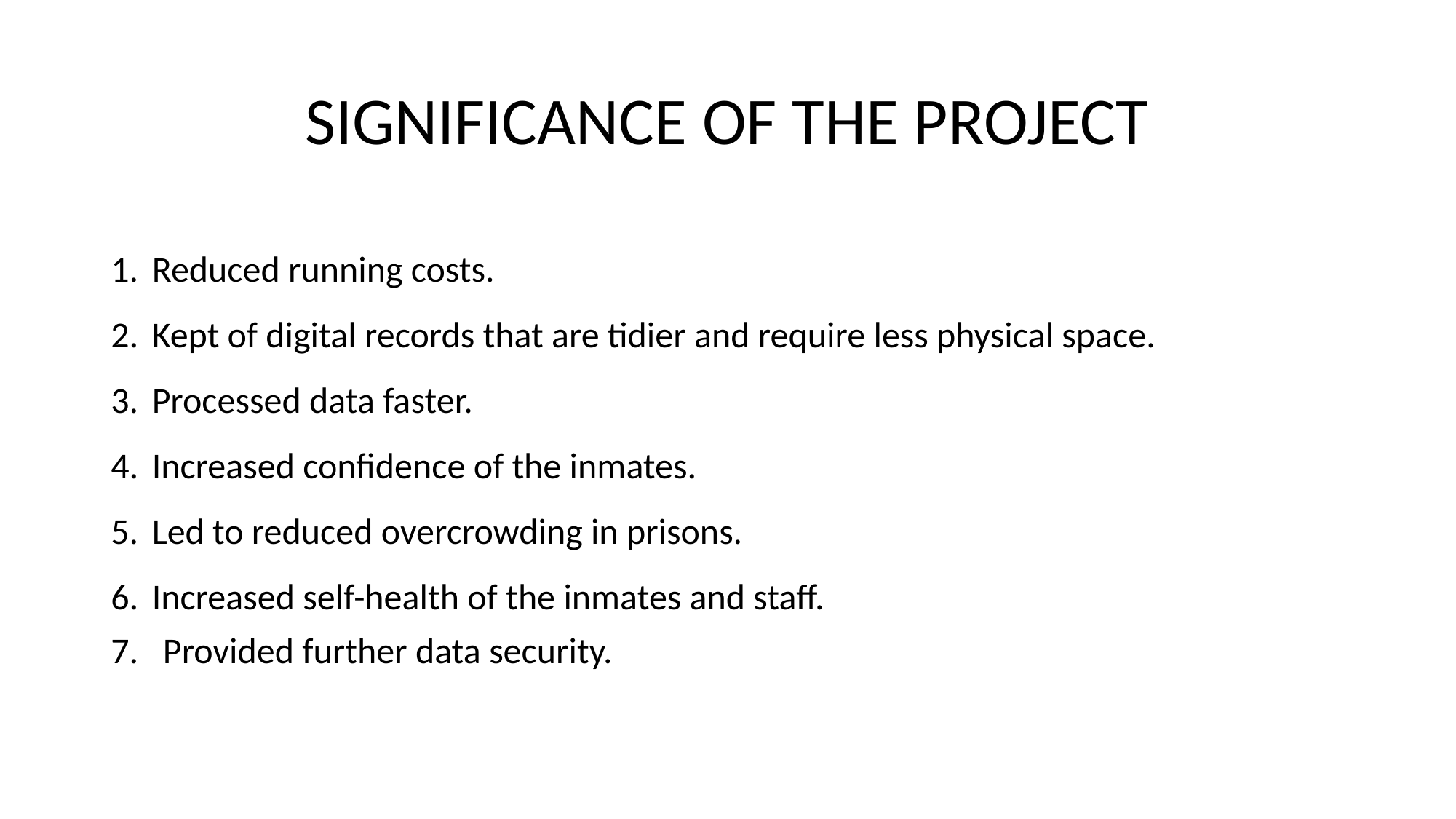

# SIGNIFICANCE OF THE PROJECT
Reduced running costs.
Kept of digital records that are tidier and require less physical space.
Processed data faster.
Increased confidence of the inmates.
Led to reduced overcrowding in prisons.
Increased self-health of the inmates and staff.
7.   Provided further data security.